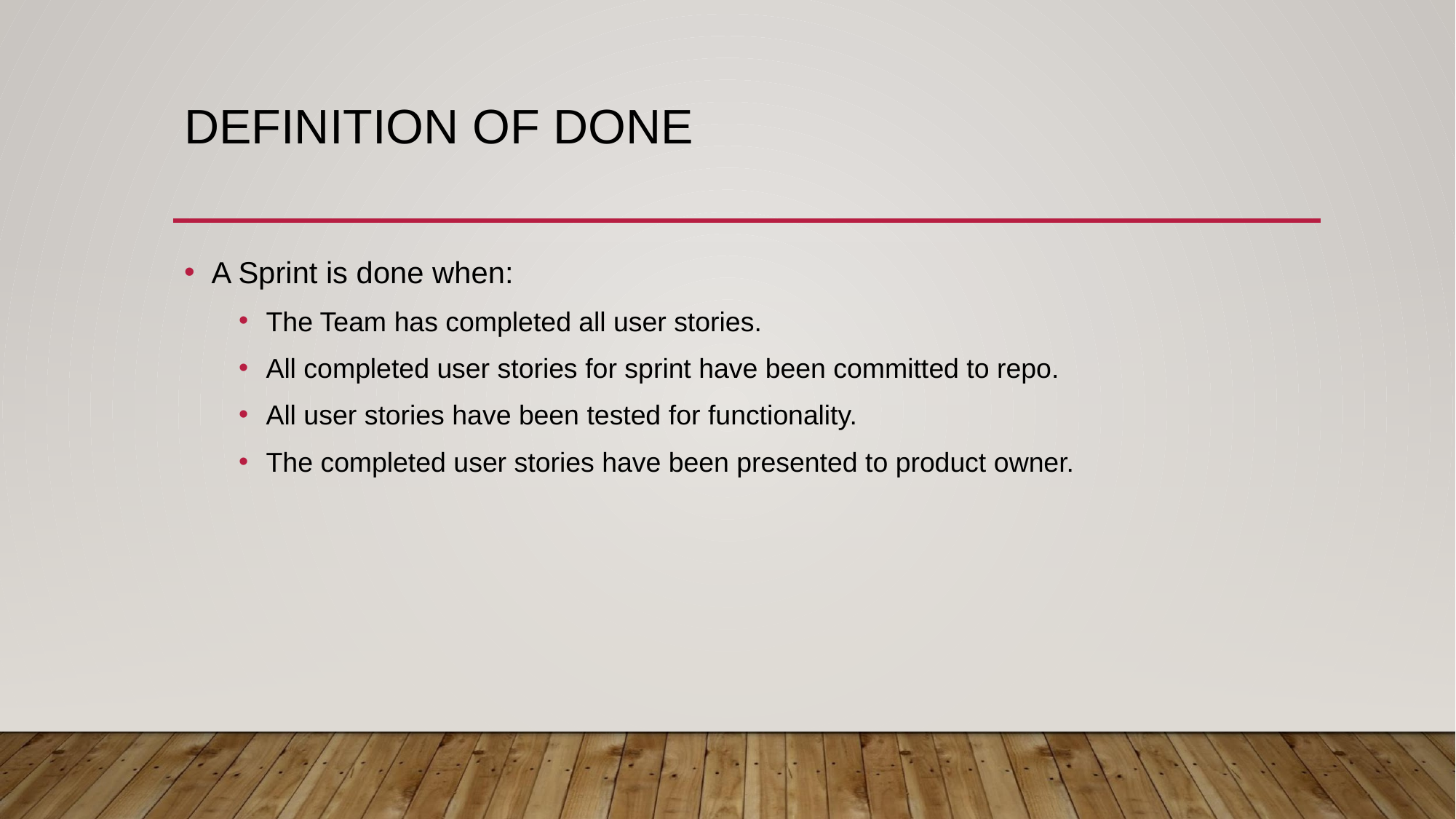

# DEFINITION OF DONE
A Sprint is done when:
The Team has completed all user stories.
All completed user stories for sprint have been committed to repo.
All user stories have been tested for functionality.
The completed user stories have been presented to product owner.